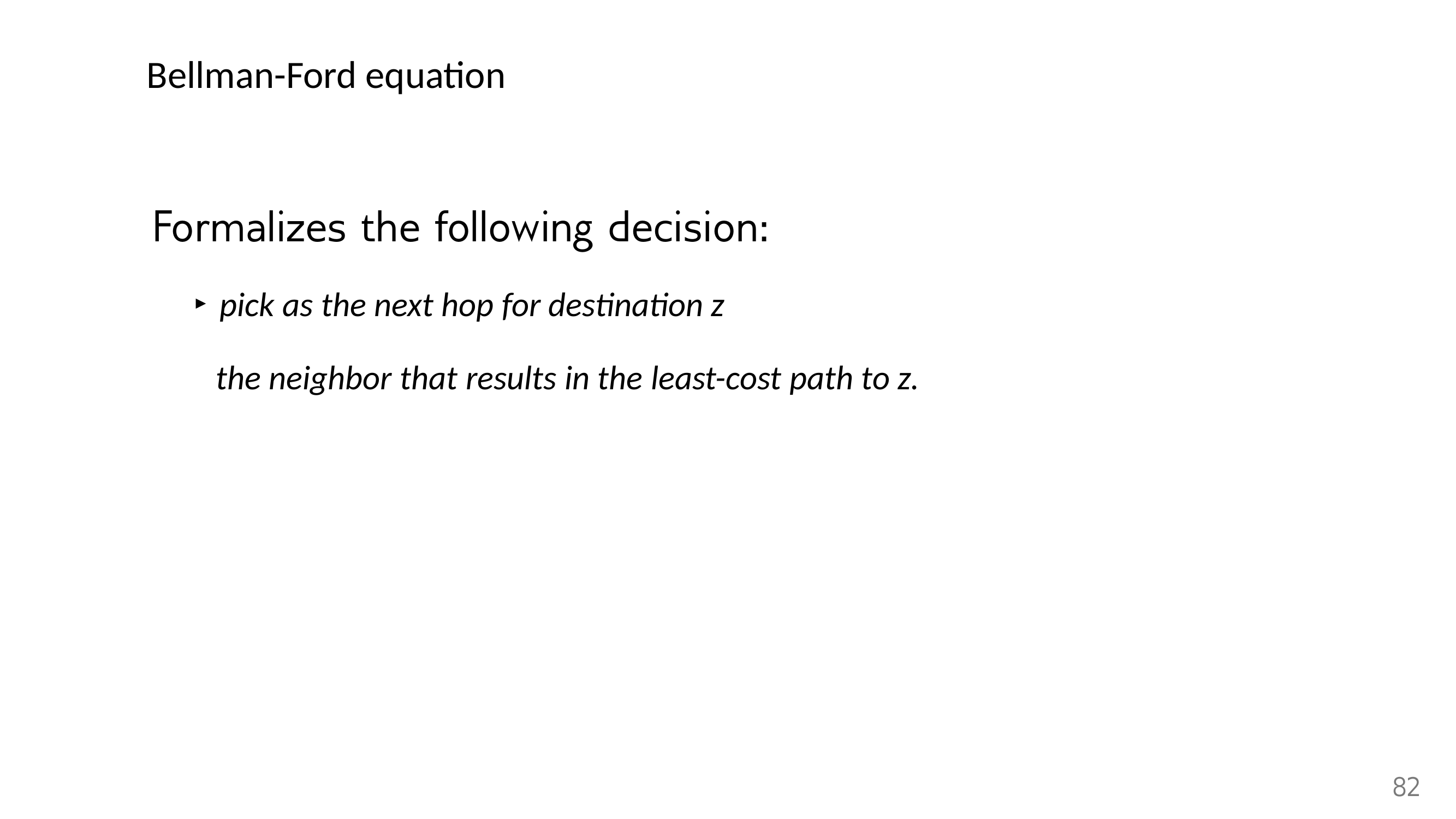

# Bellman-Ford equation
Formalizes the following decision:
pick as the next hop for destination z
   the neighbor that results in the least-cost path to z.
82